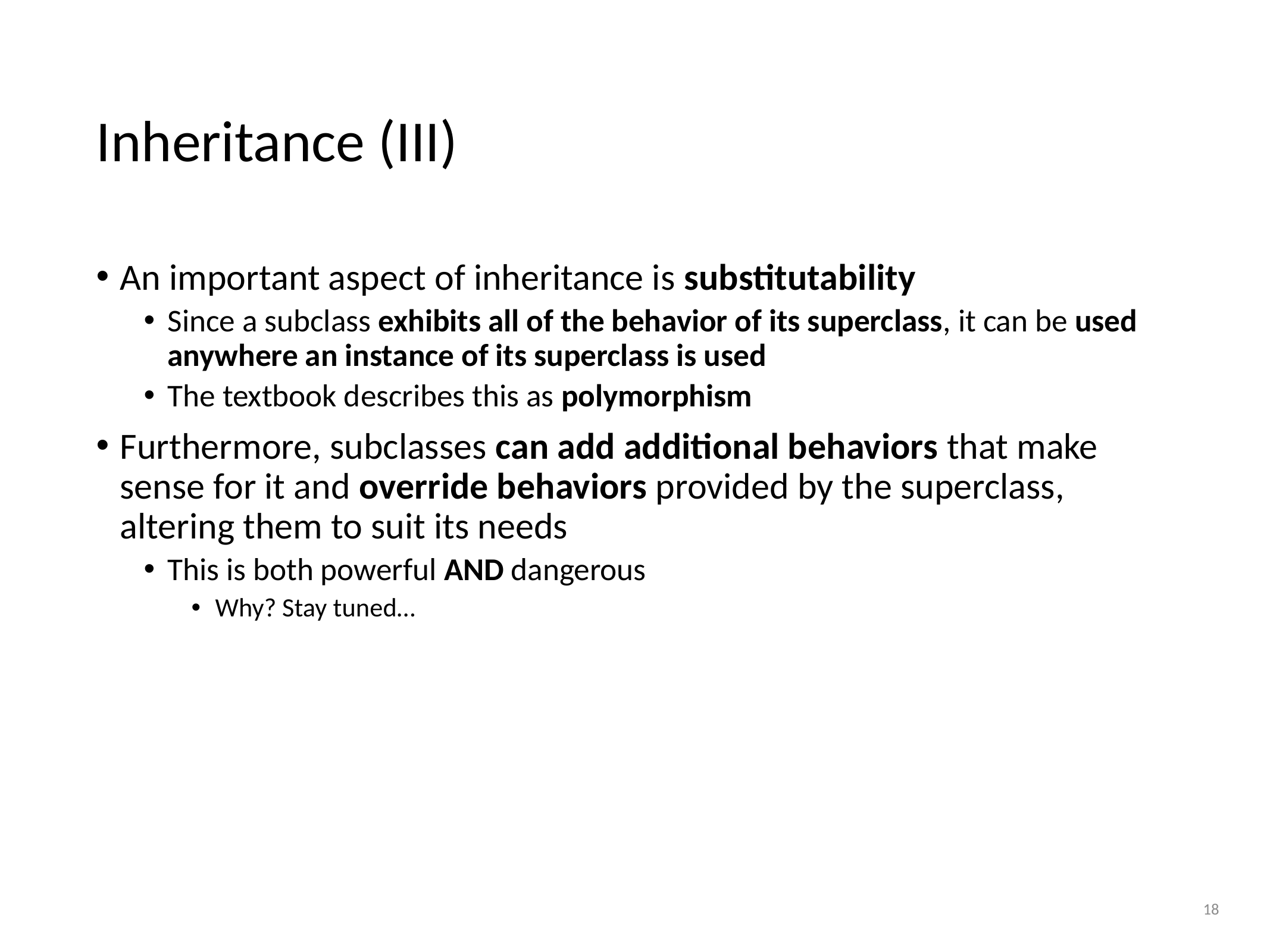

# Inheritance (III)
An important aspect of inheritance is substitutability
Since a subclass exhibits all of the behavior of its superclass, it can be used anywhere an instance of its superclass is used
The textbook describes this as polymorphism
Furthermore, subclasses can add additional behaviors that make sense for it and override behaviors provided by the superclass, altering them to suit its needs
This is both powerful AND dangerous
Why? Stay tuned…
18